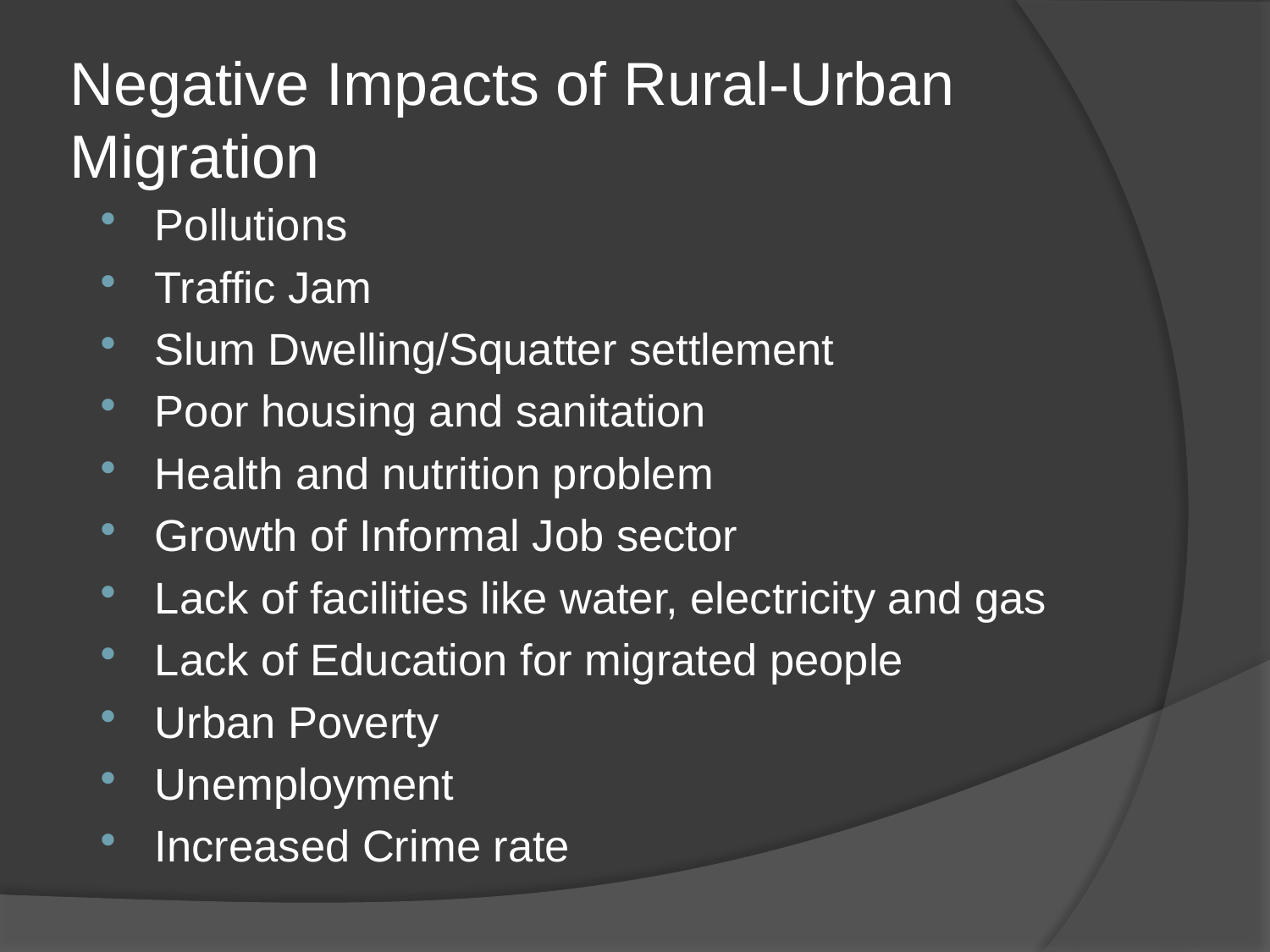

# Negative Impacts of Rural-Urban Migration
Pollutions
Traffic Jam
Slum Dwelling/Squatter settlement
Poor housing and sanitation
Health and nutrition problem
Growth of Informal Job sector
Lack of facilities like water, electricity and gas
Lack of Education for migrated people
Urban Poverty
Unemployment
Increased Crime rate